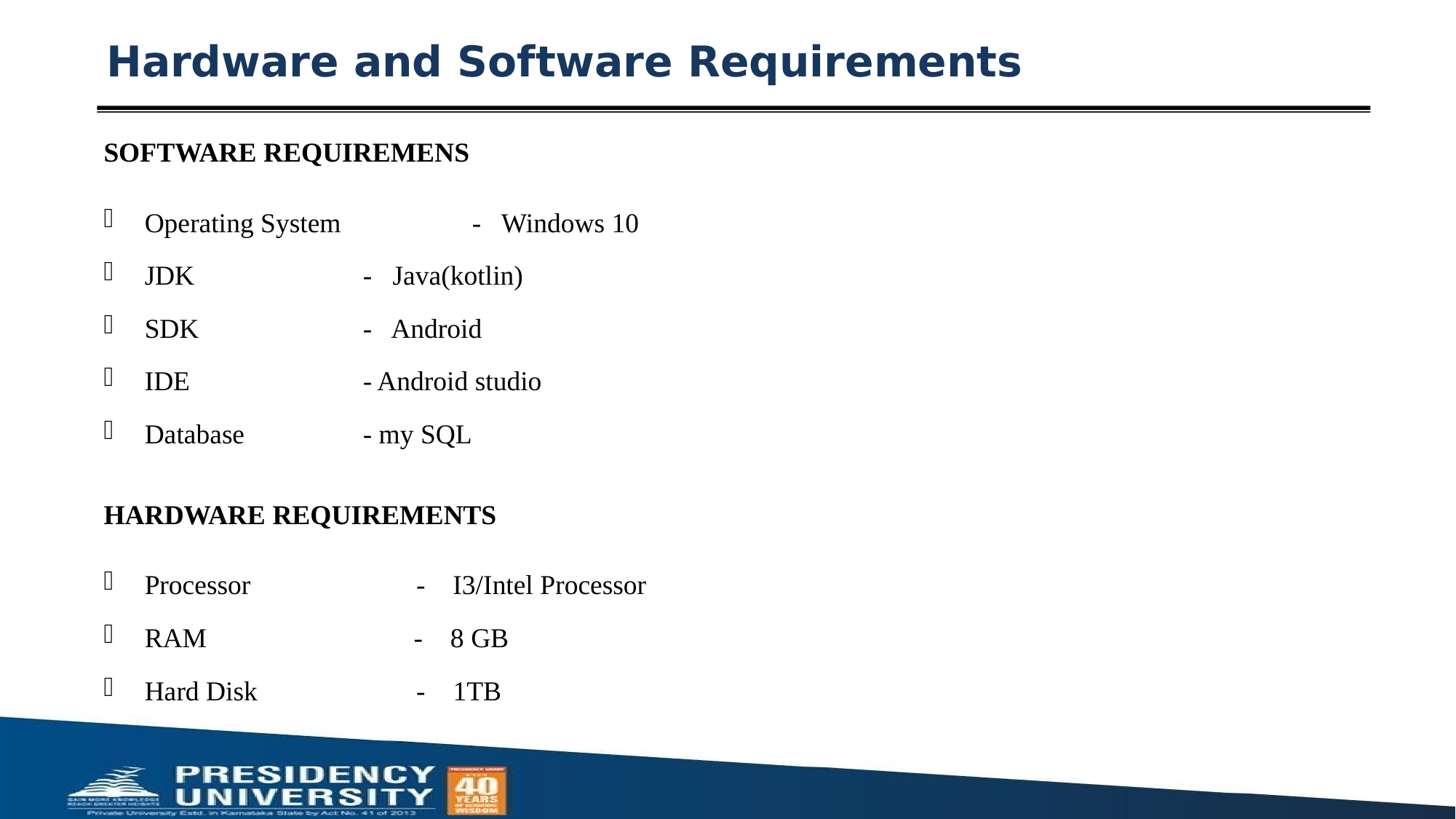

# Hardware and Software Requirements
SOFTWARE REQUIREMENS

Operating System      	-   Windows 10
JDK			-   Java(kotlin)
SDK			-   Android
IDE			- Android studio
Database		- my SQL

HARDWARE REQUIREMENTS

Processor                        -    I3/Intel Processor
RAM                              -    8 GB
Hard Disk                       -    1TB